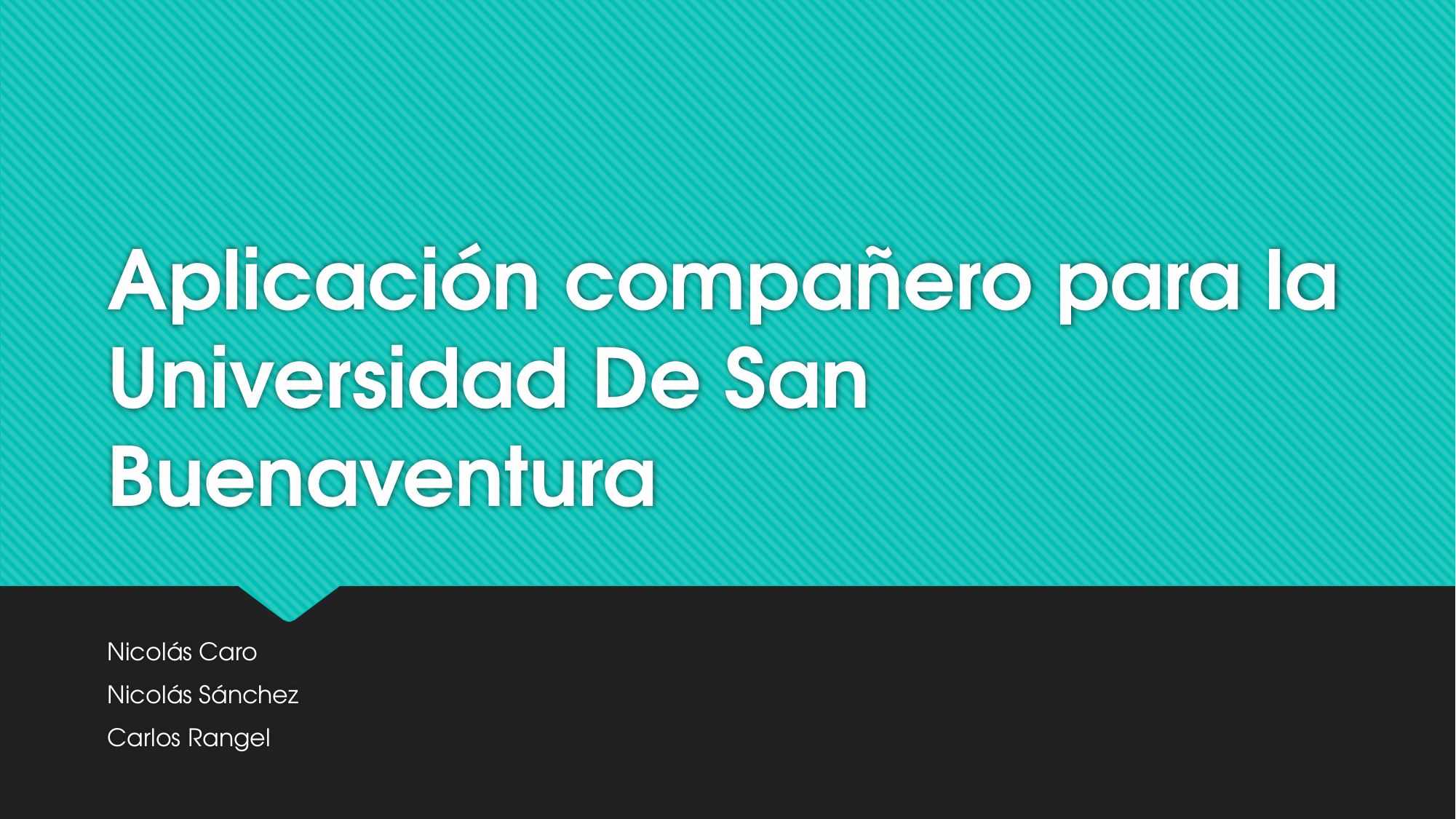

# Aplicación compañero para la Universidad De San Buenaventura
Nicolás Caro
Nicolás Sánchez
Carlos Rangel